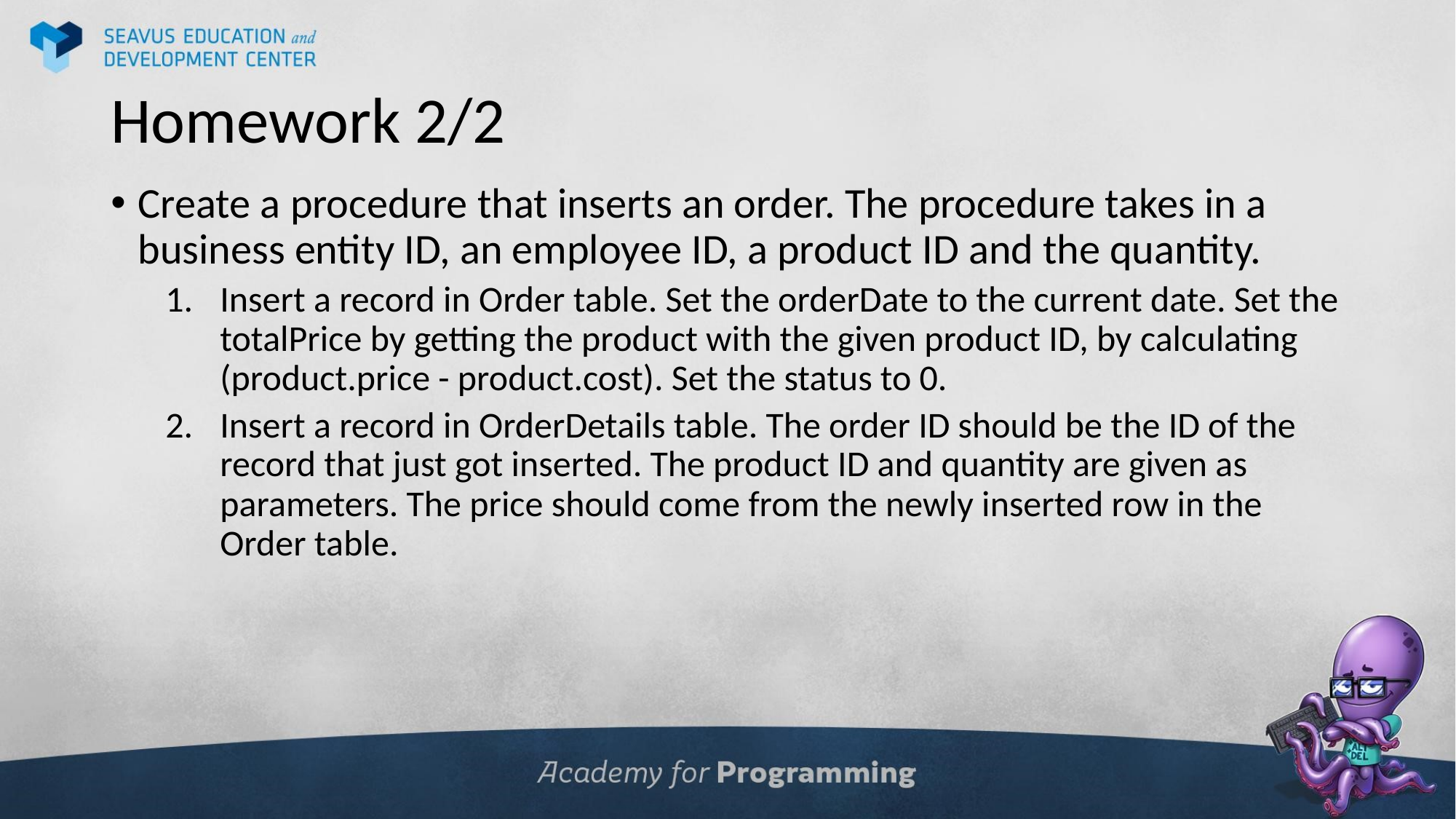

# Homework 2/2
Create a procedure that inserts an order. The procedure takes in a business entity ID, an employee ID, a product ID and the quantity.
Insert a record in Order table. Set the orderDate to the current date. Set the totalPrice by getting the product with the given product ID, by calculating (product.price - product.cost). Set the status to 0.
Insert a record in OrderDetails table. The order ID should be the ID of the record that just got inserted. The product ID and quantity are given as parameters. The price should come from the newly inserted row in the Order table.